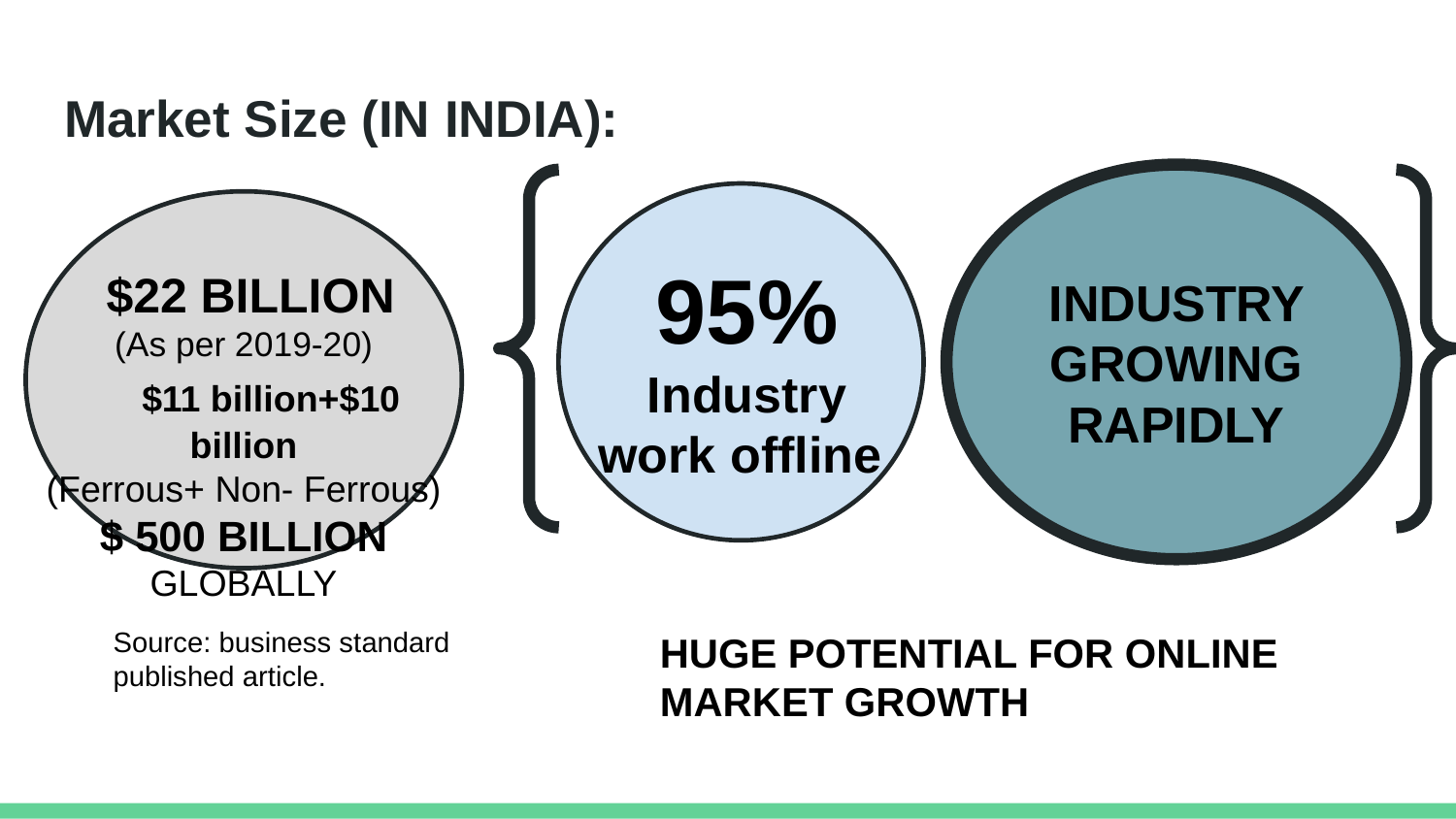

# Market Size (IN INDIA):
INDUSTRY GROWING RAPIDLY

 $22 BILLION
(As per 2019-20)
    $11 billion+$10 billion
(Ferrous+ Non- Ferrous)
$ 500 BILLION
GLOBALLY

95%
Industry work offline
Source: business standard published article.
HUGE POTENTIAL FOR ONLINE MARKET GROWTH